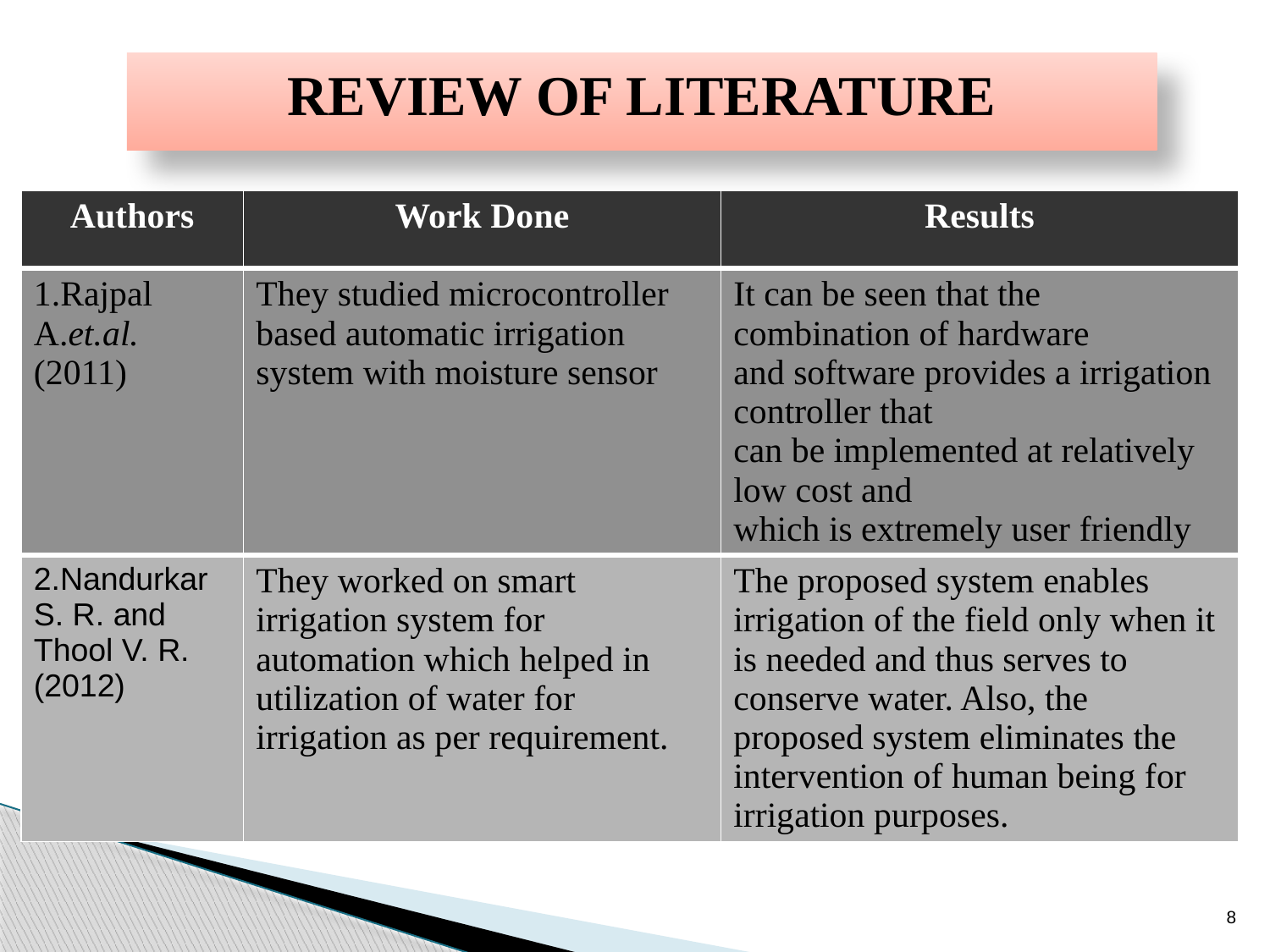

REVIEW OF LITERATURE
| Authors | Work Done | Results |
| --- | --- | --- |
| 1.Rajpal A.et.al. (2011) | They studied microcontroller based automatic irrigation system with moisture sensor | It can be seen that the combination of hardware and software provides a irrigation controller that can be implemented at relatively low cost and which is extremely user friendly |
| 2.Nandurkar S. R. and Thool V. R. (2012) | They worked on smart irrigation system for automation which helped in utilization of water for irrigation as per requirement. | The proposed system enables irrigation of the field only when it is needed and thus serves to conserve water. Also, the proposed system eliminates the intervention of human being for irrigation purposes. |
8